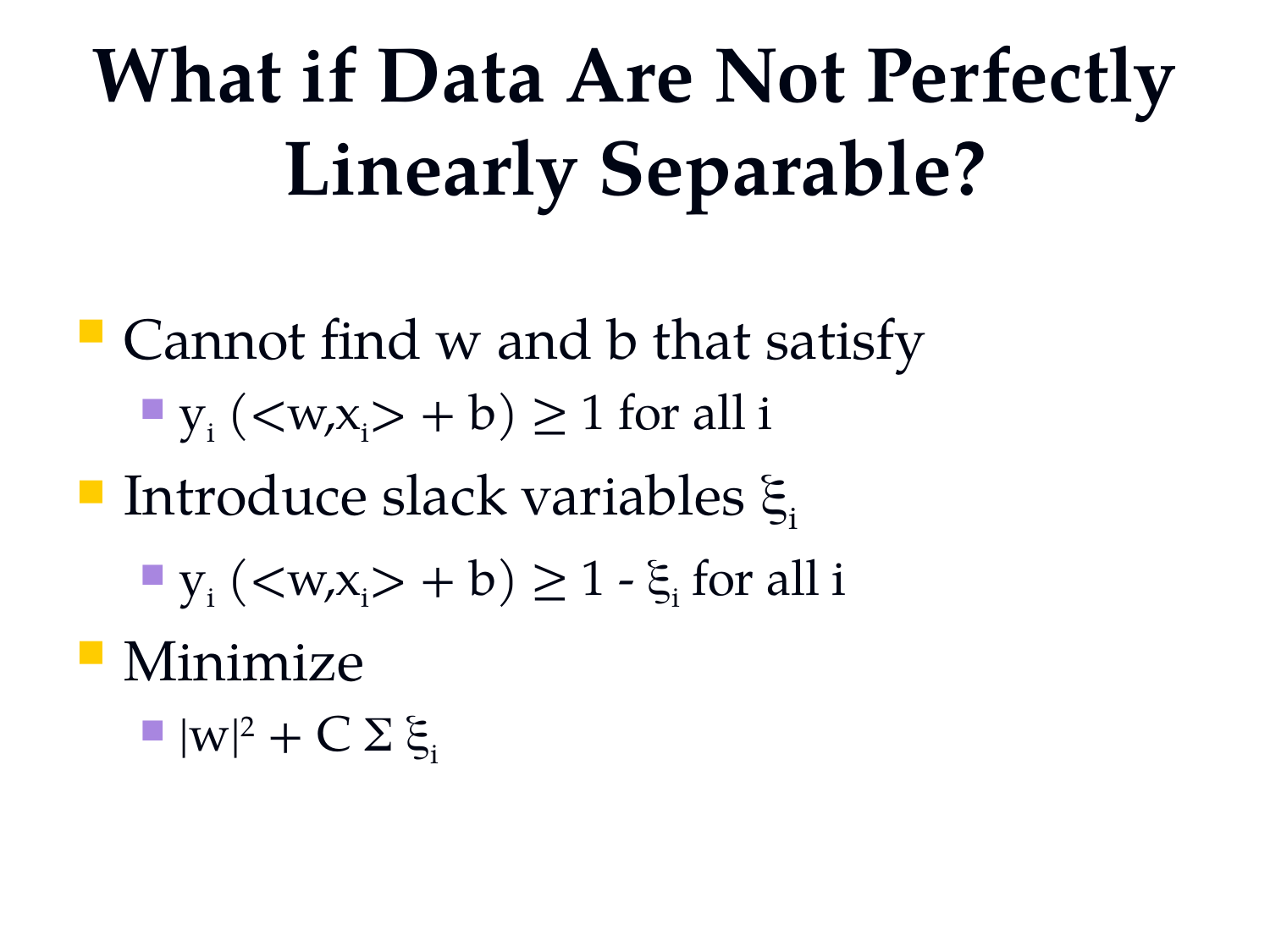

# What if Data Are Not Perfectly Linearly Separable?
Cannot find w and b that satisfy
yi (<w,xi> + b) ≥ 1 for all i
Introduce slack variables ξi
yi (<w,xi> + b) ≥ 1 - ξi for all i
Minimize
|w|2 + C Σ ξi